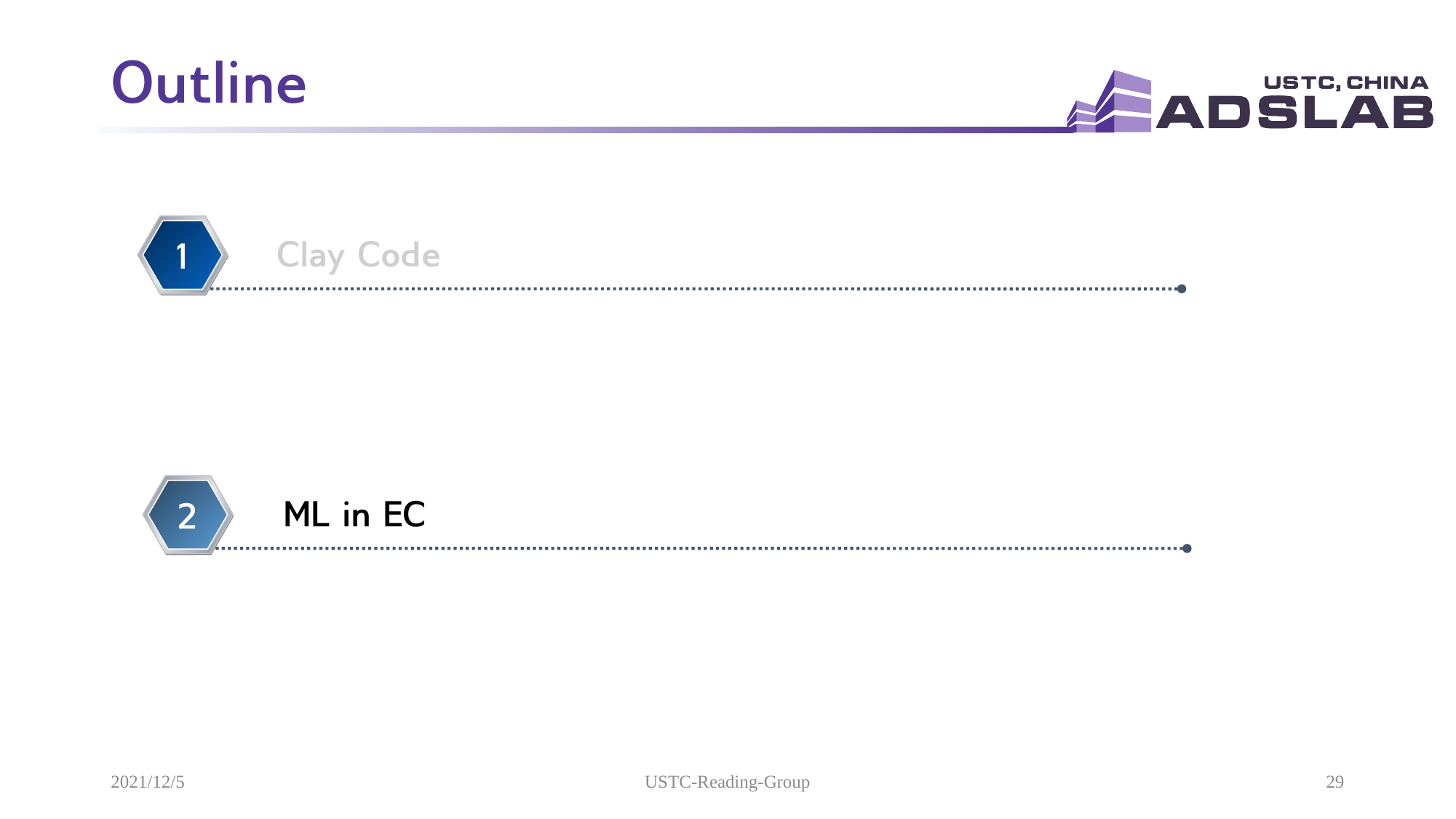

# Outline

Clay Code
1

ML in EC
2

2021/12/5
USTC-Reading-Group
29